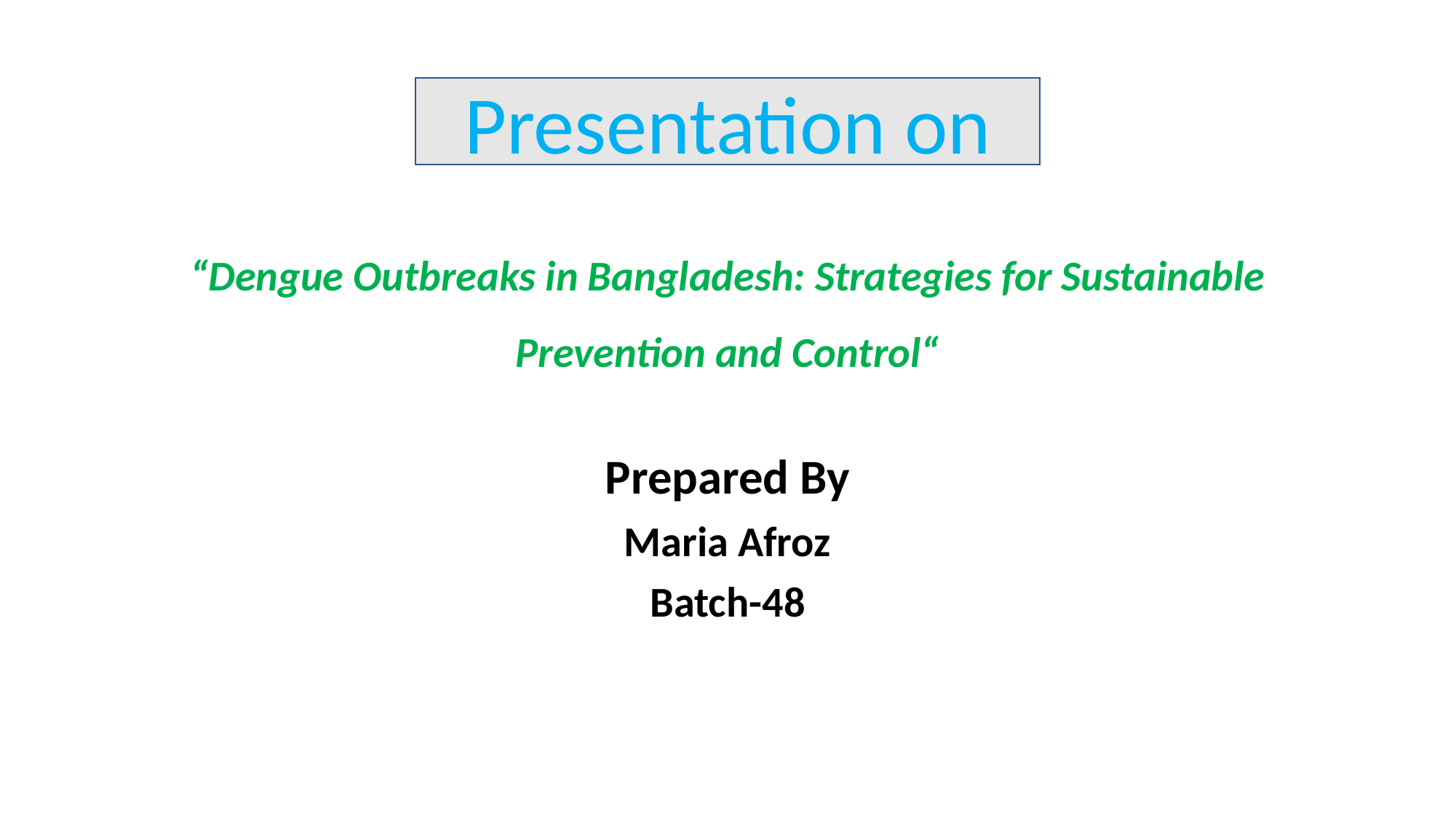

#
Presentation on
“Dengue Outbreaks in Bangladesh: Strategies for Sustainable Prevention and Control“

Prepared By
Maria Afroz
Batch-48